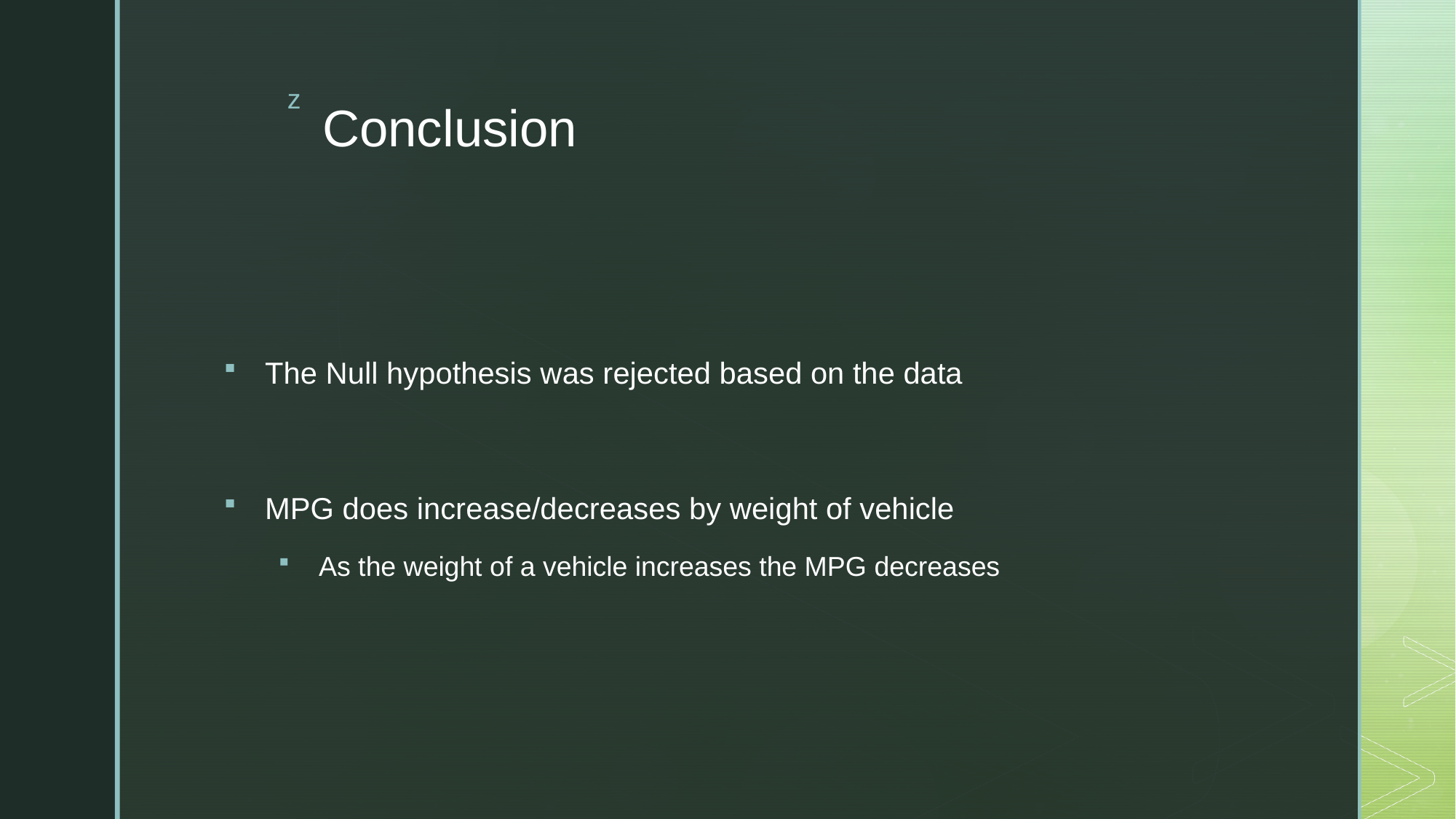

# Conclusion
The Null hypothesis was rejected based on the data

MPG does increase/decreases by weight of vehicle
As the weight of a vehicle increases the MPG decreases